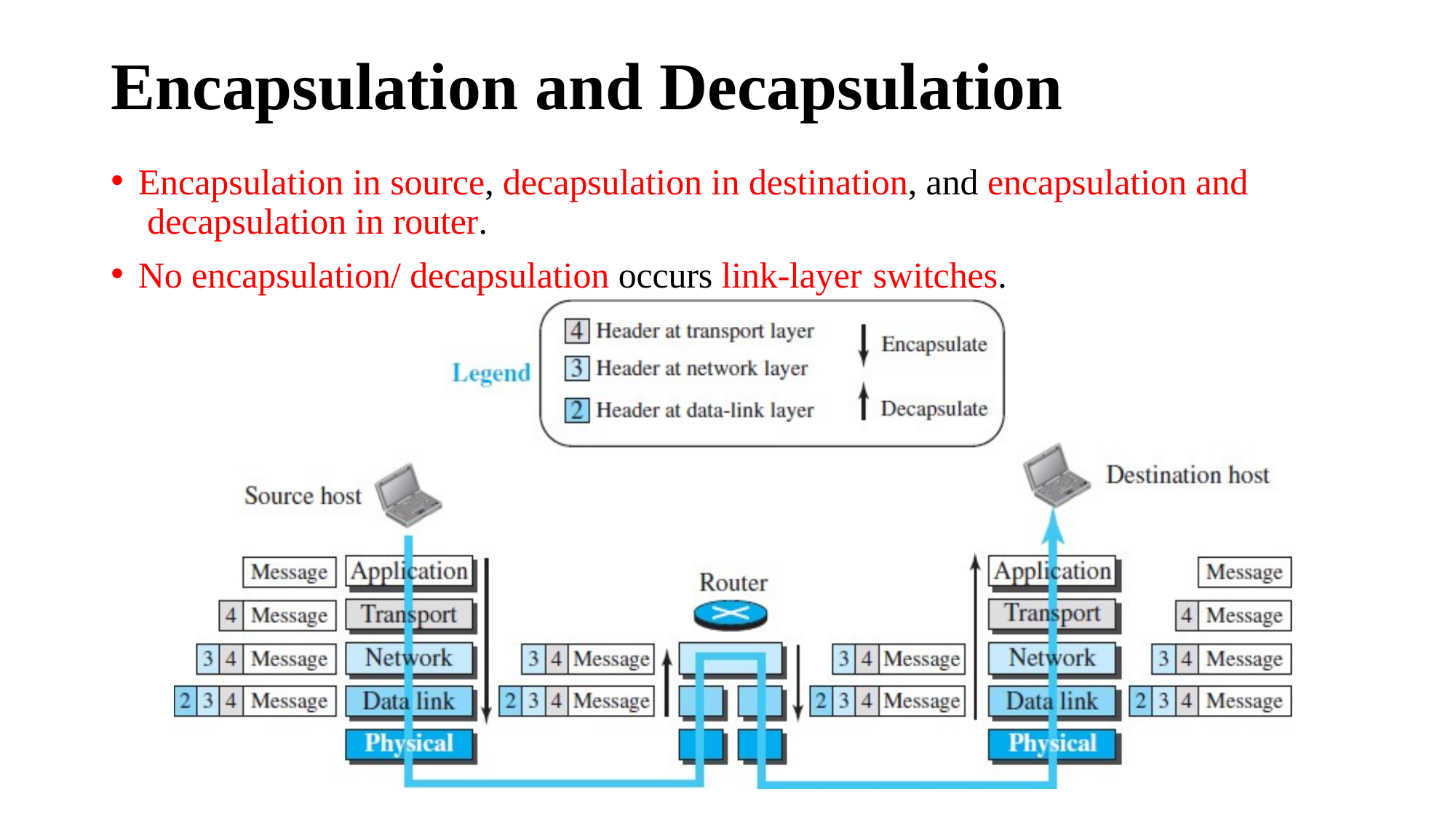

# Encapsulation and Decapsulation
Encapsulation in source, decapsulation in destination, and encapsulation and  decapsulation in router.
No encapsulation/ decapsulation occurs link-layer switches.